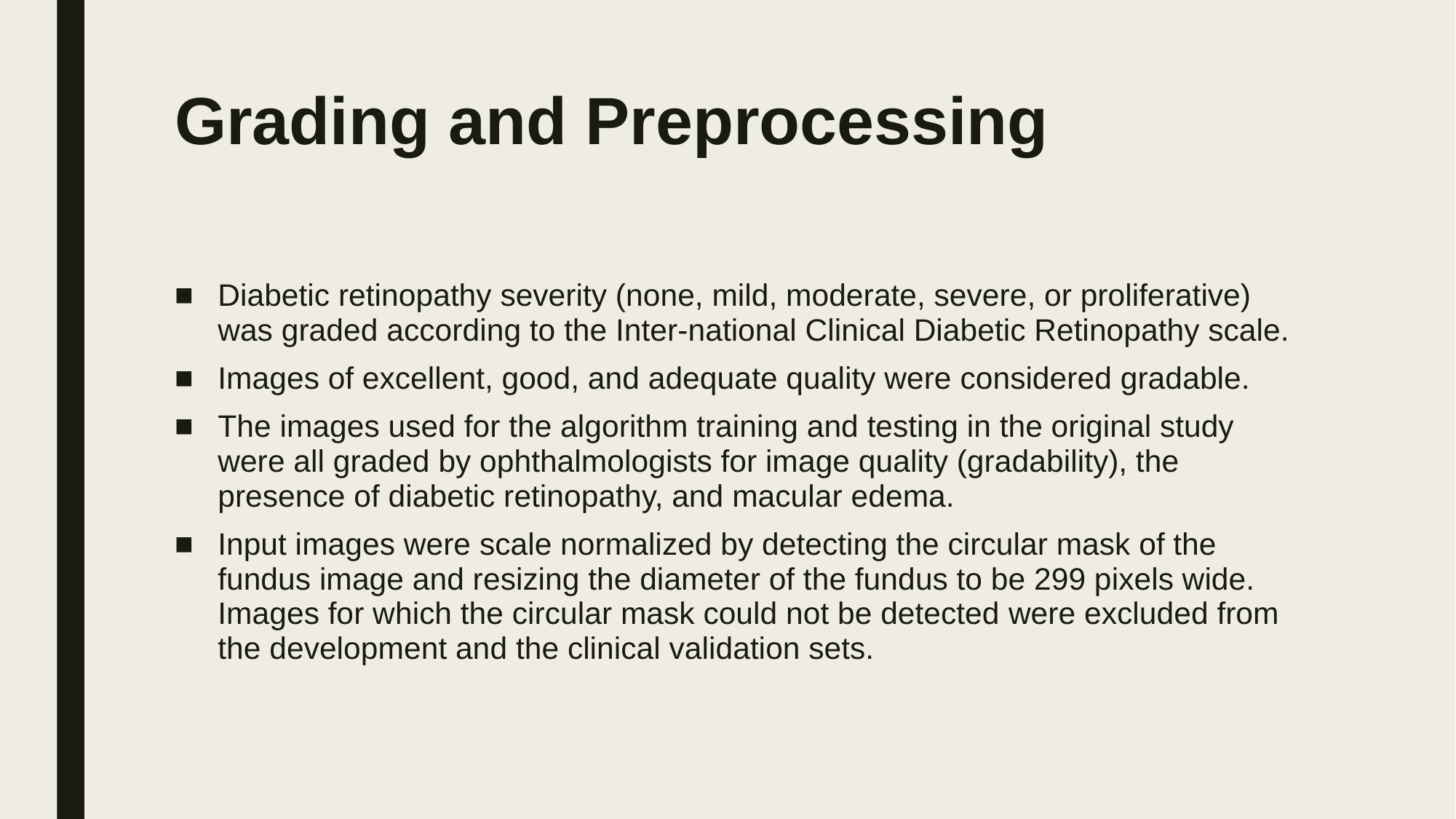

# Grading and Preprocessing
Diabetic retinopathy severity (none, mild, moderate, severe, or proliferative) was graded according to the Inter-national Clinical Diabetic Retinopathy scale.
Images of excellent, good, and adequate quality were considered gradable.
The images used for the algorithm training and testing in the original study were all graded by ophthalmologists for image quality (gradability), the presence of diabetic retinopathy, and macular edema.
Input images were scale normalized by detecting the circular mask of the fundus image and resizing the diameter of the fundus to be 299 pixels wide. Images for which the circular mask could not be detected were excluded from the development and the clinical validation sets.